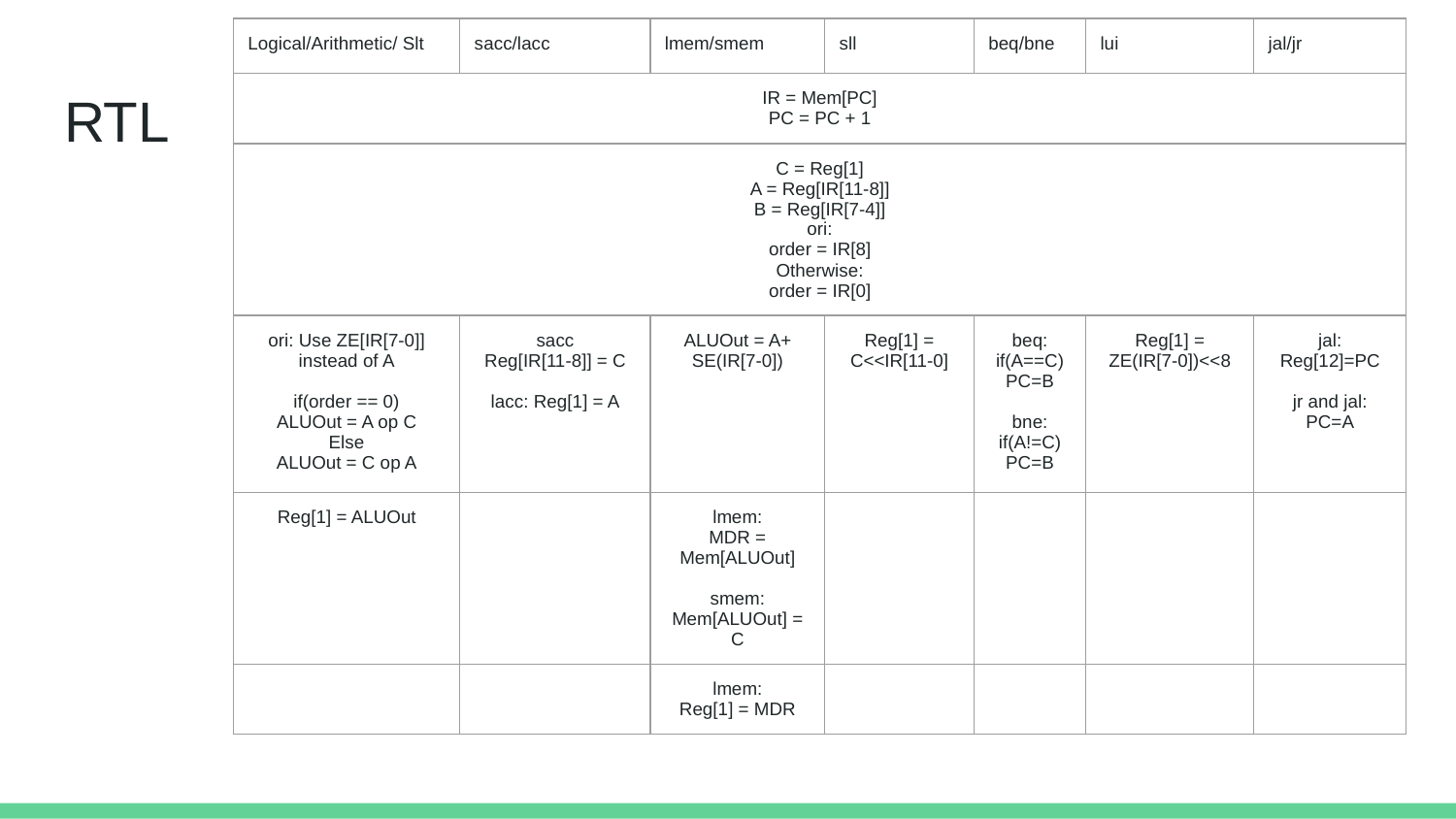

| Logical/Arithmetic/ Slt | sacc/lacc | lmem/smem | sll | beq/bne | lui | jal/jr |
| --- | --- | --- | --- | --- | --- | --- |
| IR = Mem[PC] PC = PC + 1 |  |  |  |  |  |  |
| C = Reg[1] A = Reg[IR[11-8]] B = Reg[IR[7-4]] ori: order = IR[8] Otherwise: order = IR[0] |  |  |  |  |  |  |
| ori: Use ZE[IR[7-0]] instead of A if(order == 0) ALUOut = A op C Else ALUOut = C op A | sacc Reg[IR[11-8]] = C lacc: Reg[1] = A | ALUOut = A+ SE(IR[7-0]) | Reg[1] = C<<IR[11-0] | beq: if(A==C) PC=B bne: if(A!=C) PC=B | Reg[1] = ZE(IR[7-0])<<8 | jal: Reg[12]=PC jr and jal: PC=A |
| Reg[1] = ALUOut |  | lmem: MDR = Mem[ALUOut] smem: Mem[ALUOut] = C |  |  |  |  |
|  |  | lmem: Reg[1] = MDR |  |  |  |  |
# RTL